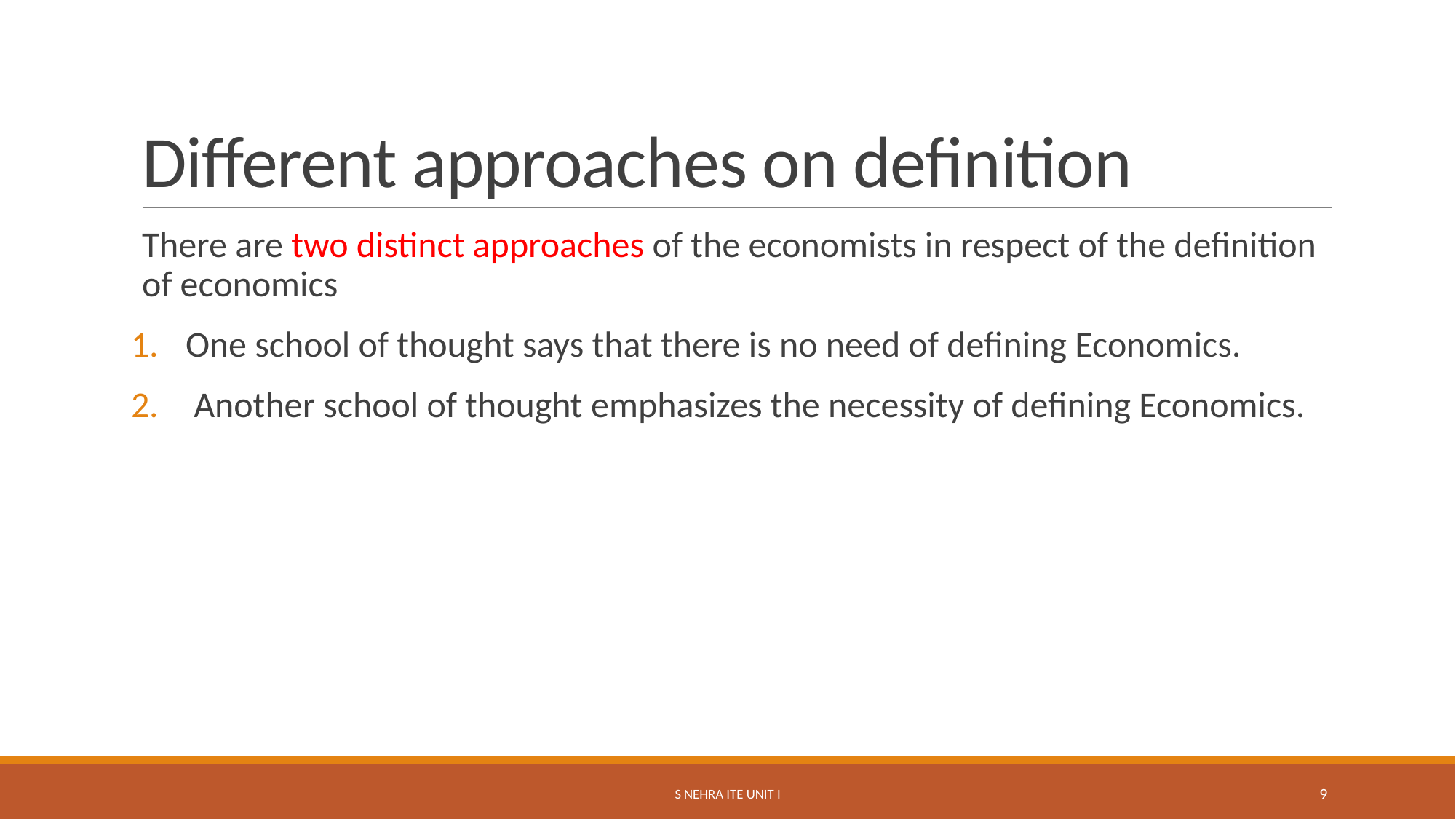

# Different approaches on definition
There are two distinct approaches of the economists in respect of the definition of economics
One school of thought says that there is no need of defining Economics.
 Another school of thought emphasizes the necessity of defining Economics.

S Nehra ITE Unit I
9